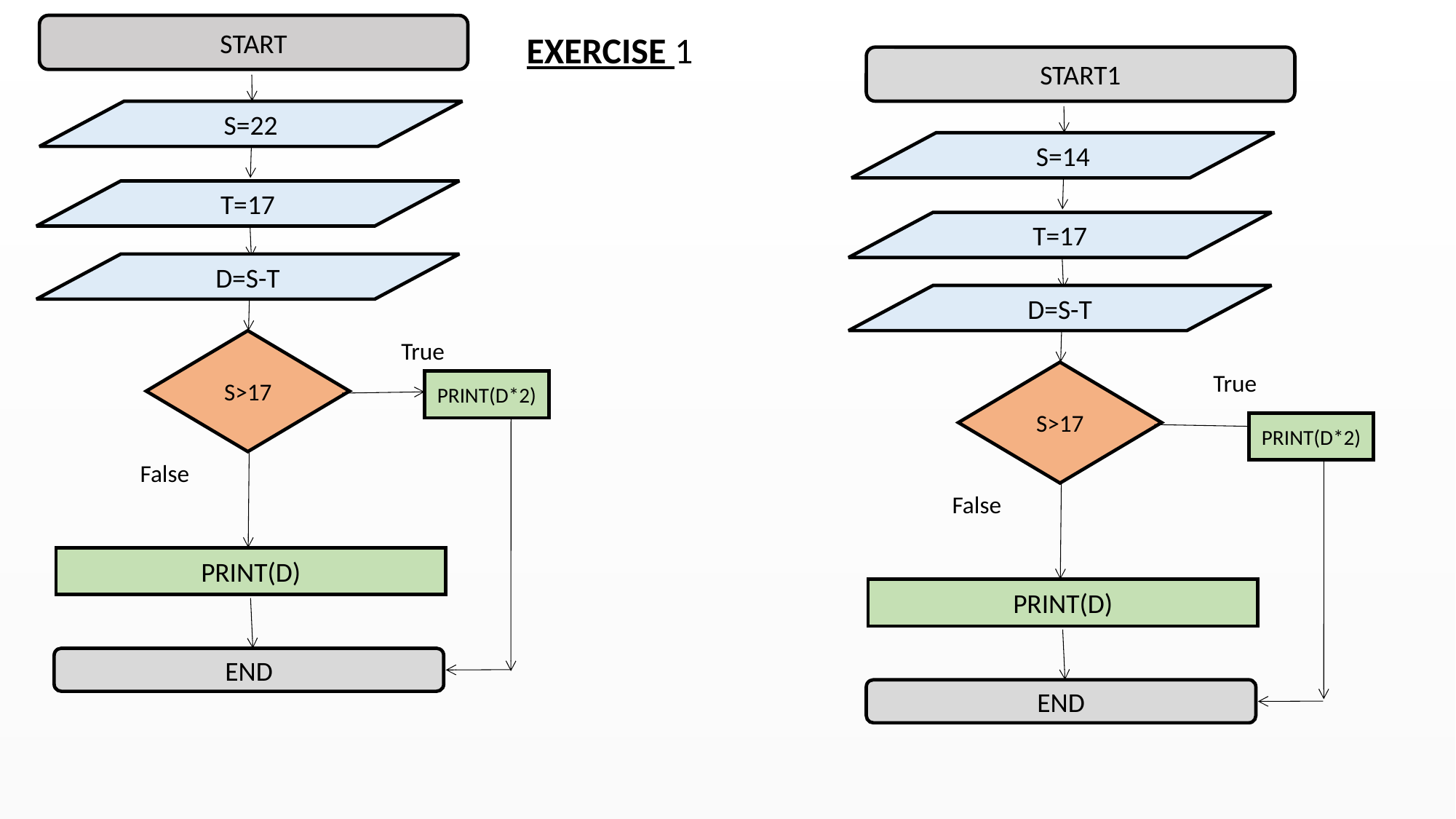

START
EXERCISE 1
START1
S=22
S=14
T=17
T=17
D=S-T
D=S-T
S>17
True
S>17
True
PRINT(D*2)
PRINT(D*2)
False
False
PRINT(D)
PRINT(D)
END
END